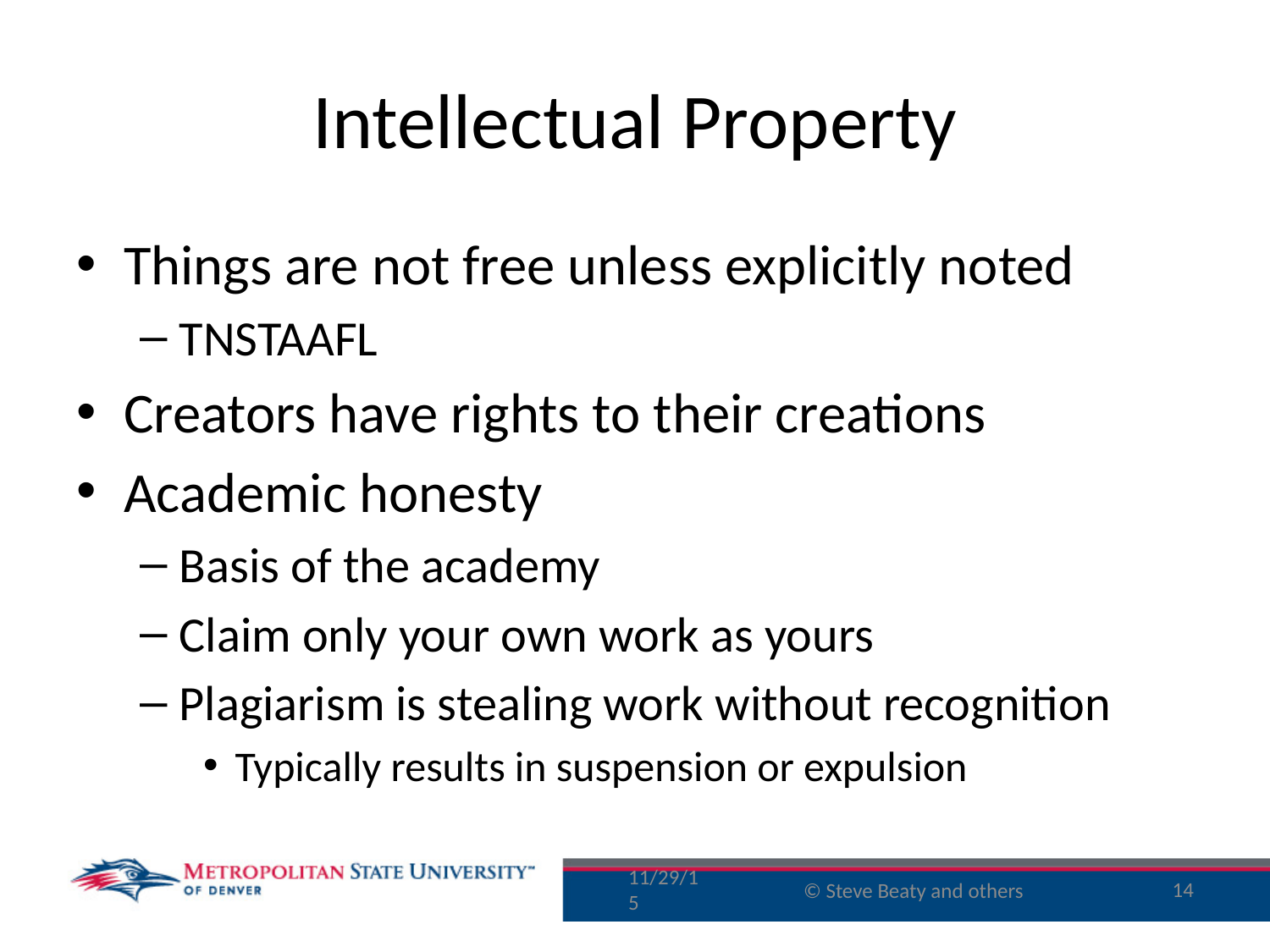

# Intellectual Property
Things are not free unless explicitly noted
TNSTAAFL
Creators have rights to their creations
Academic honesty
Basis of the academy
Claim only your own work as yours
Plagiarism is stealing work without recognition
Typically results in suspension or expulsion
11/29/15
14
© Steve Beaty and others